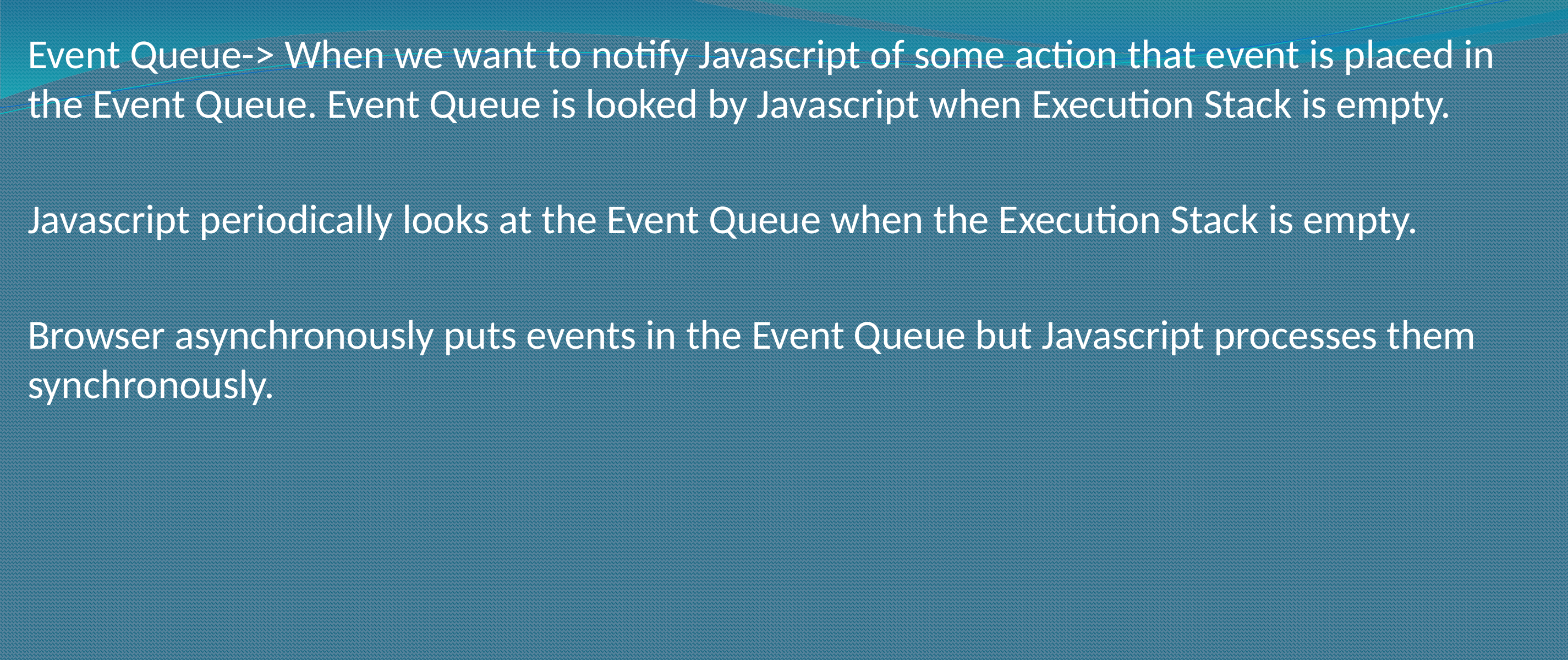

Event Queue-> When we want to notify Javascript of some action that event is placed in the Event Queue. Event Queue is looked by Javascript when Execution Stack is empty.

Javascript periodically looks at the Event Queue when the Execution Stack is empty.

Browser asynchronously puts events in the Event Queue but Javascript processes them synchronously.